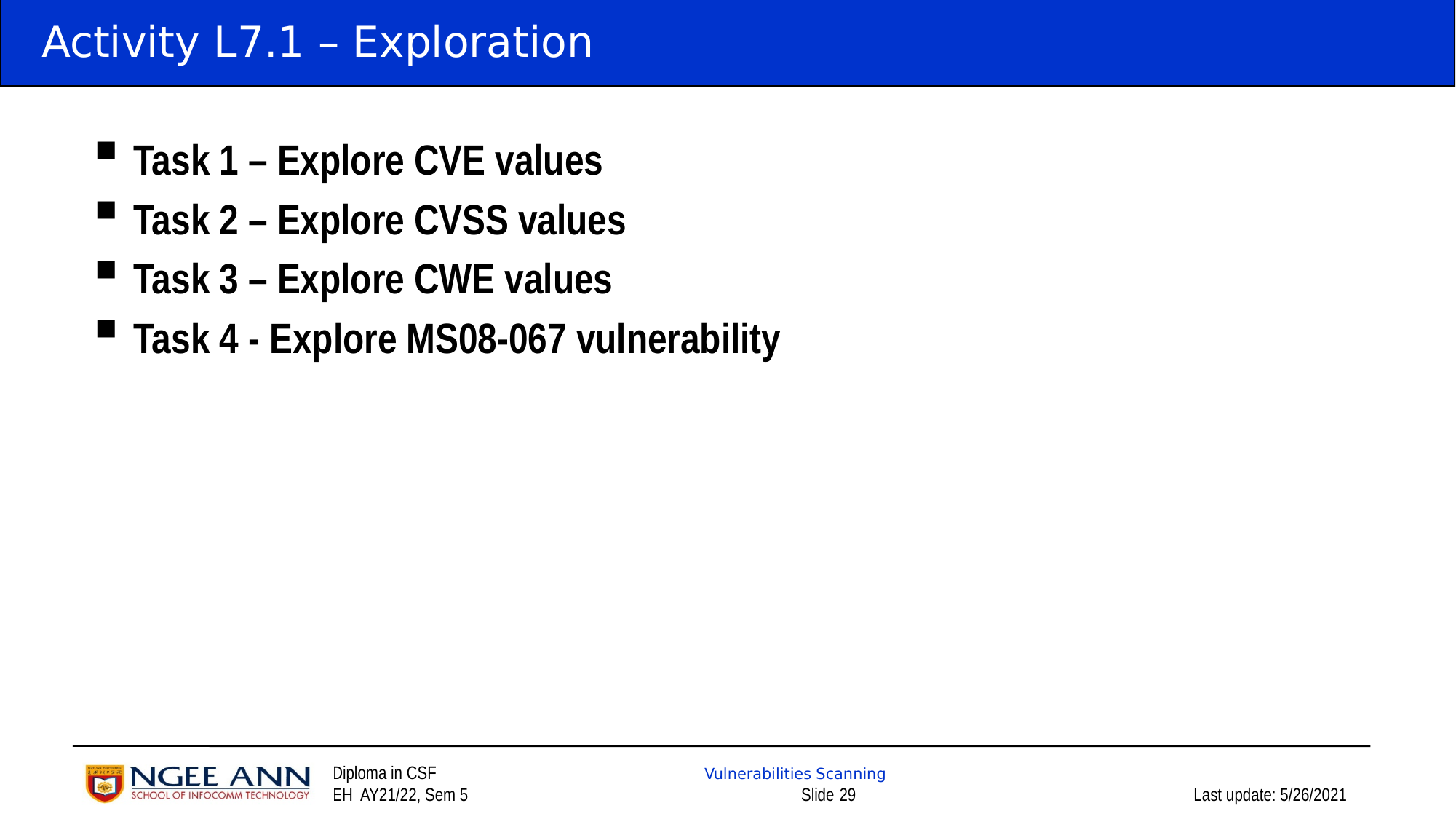

Activity L7.1 – Exploration
Task 1 – Explore CVE values
Task 2 – Explore CVSS values
Task 3 – Explore CWE values
Task 4 - Explore MS08-067 vulnerability